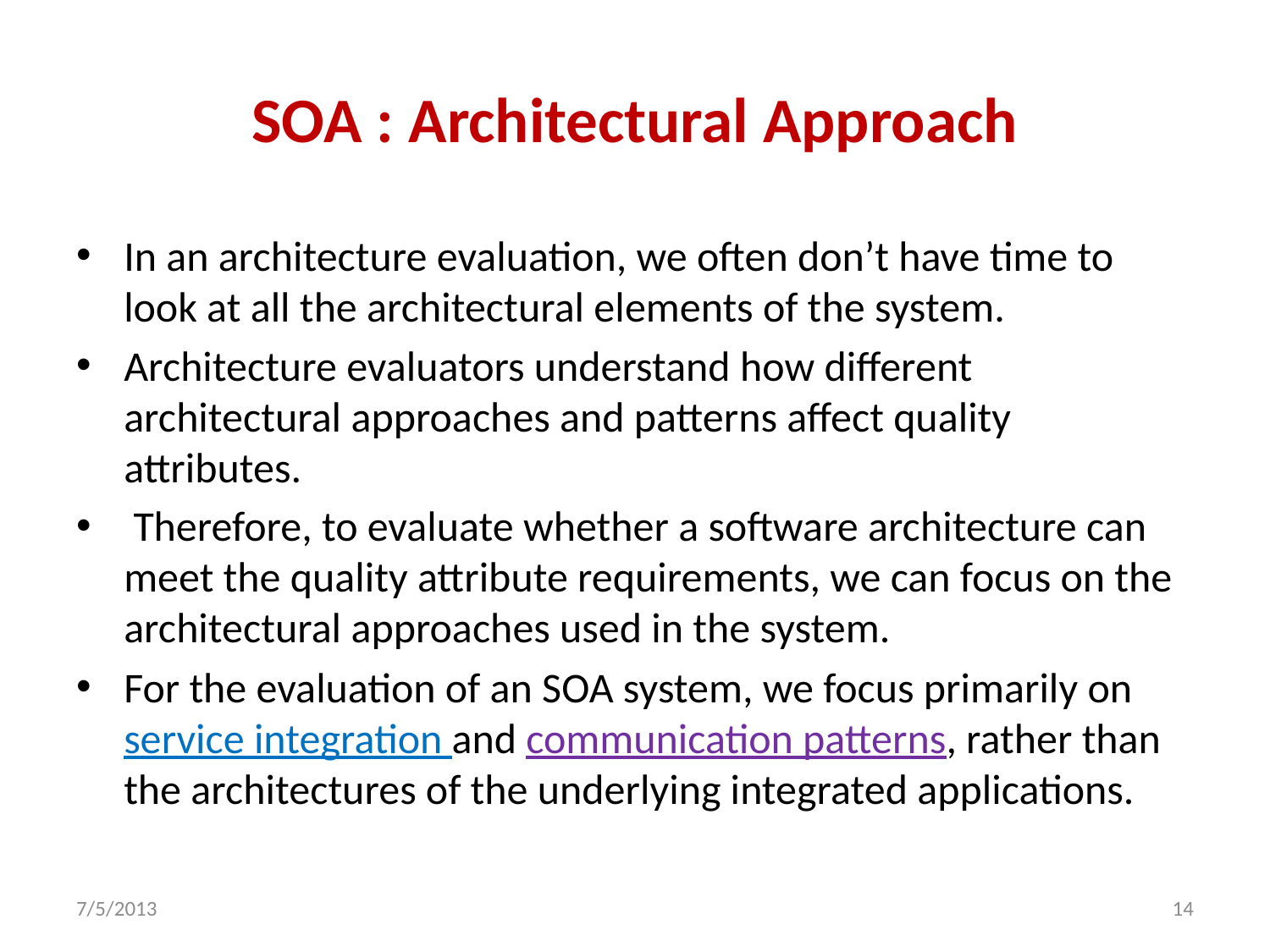

# SOA : Architectural Approach
In an architecture evaluation, we often don’t have time to look at all the architectural elements of the system.
Architecture evaluators understand how different architectural approaches and patterns affect quality attributes.
 Therefore, to evaluate whether a software architecture can meet the quality attribute requirements, we can focus on the architectural approaches used in the system.
For the evaluation of an SOA system, we focus primarily on service integration and communication patterns, rather than the architectures of the underlying integrated applications.
7/5/2013
14